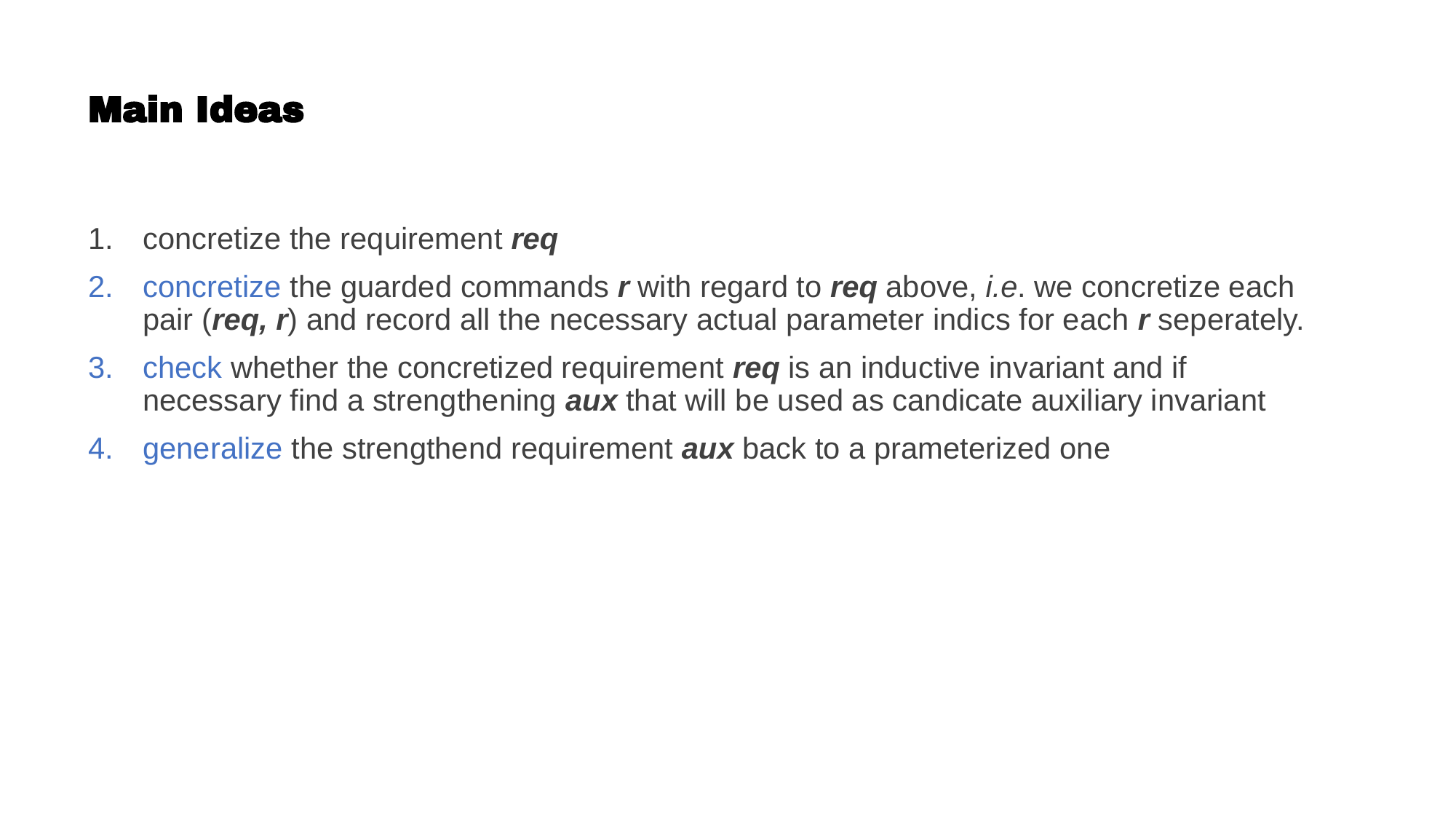

# Main Ideas
concretize the requirement req
concretize the guarded commands r with regard to req above, i.e. we concretize each pair (req, r) and record all the necessary actual parameter indics for each r seperately.
check whether the concretized requirement req is an inductive invariant and if necessary find a strengthening aux that will be used as candicate auxiliary invariant
generalize the strengthend requirement aux back to a prameterized one